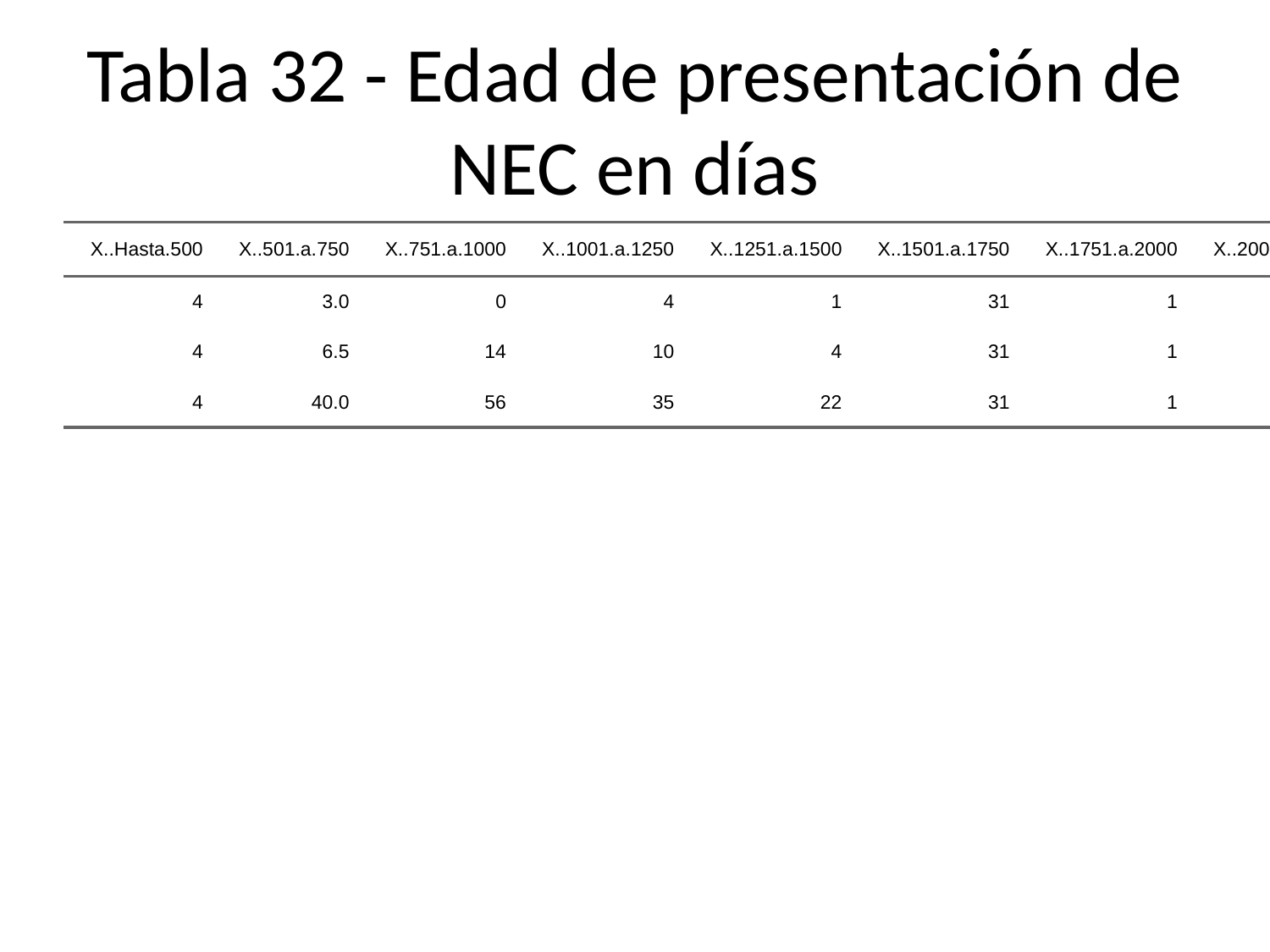

# Tabla 32 - Edad de presentación de NEC en días
| X..Hasta.500 | X..501.a.750 | X..751.a.1000 | X..1001.a.1250 | X..1251.a.1500 | X..1501.a.1750 | X..1751.a.2000 | X..2001.a.2500 | X..Mayores.a.2500 |
| --- | --- | --- | --- | --- | --- | --- | --- | --- |
| 4 | 3.0 | 0 | 4 | 1 | 31 | 1 | 27 | 9 |
| 4 | 6.5 | 14 | 10 | 4 | 31 | 1 | 27 | 9 |
| 4 | 40.0 | 56 | 35 | 22 | 31 | 1 | 27 | 9 |